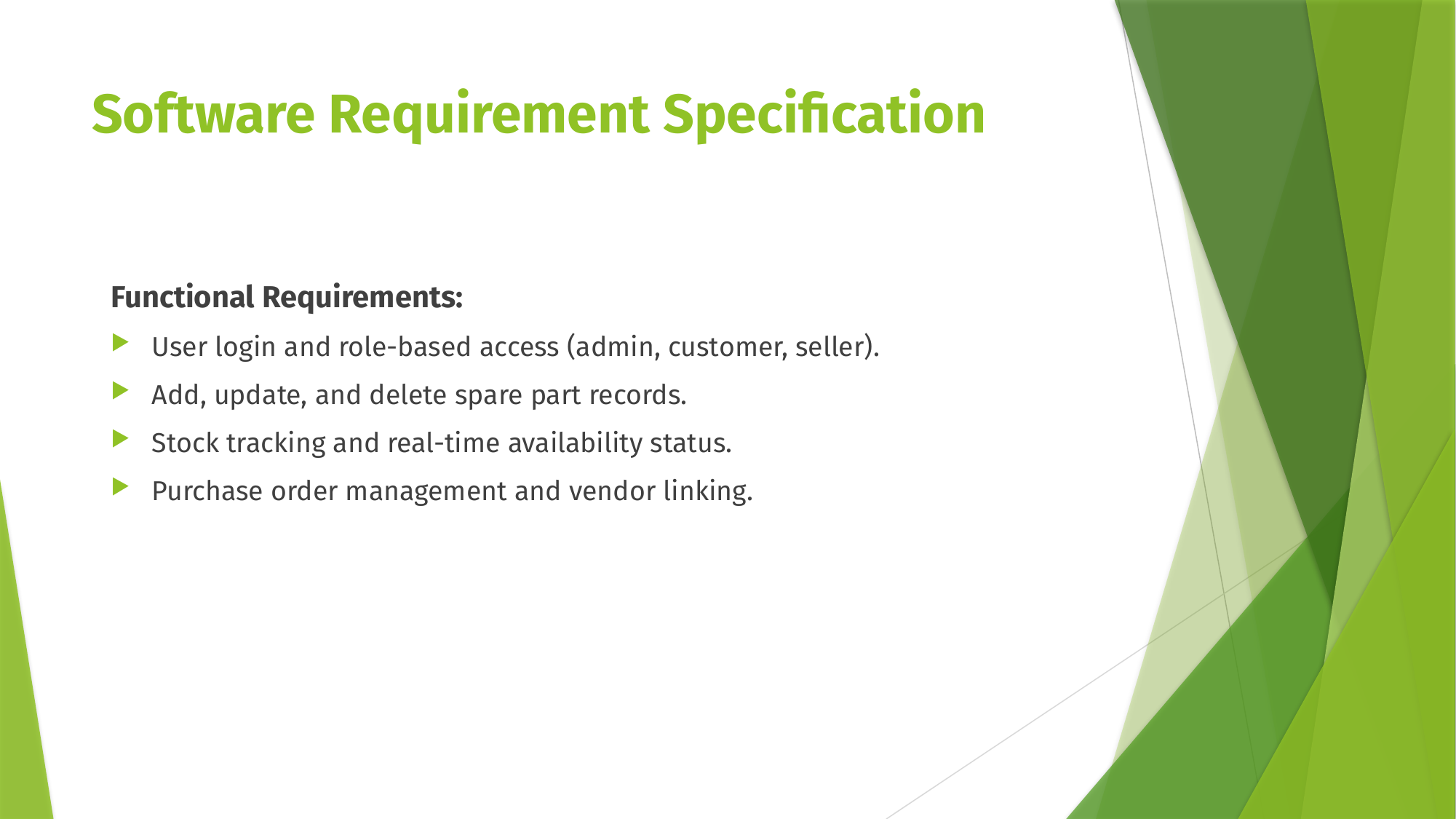

# Software Requirement Specification
Functional Requirements:
User login and role-based access (admin, customer, seller).
Add, update, and delete spare part records.
Stock tracking and real-time availability status.
Purchase order management and vendor linking.